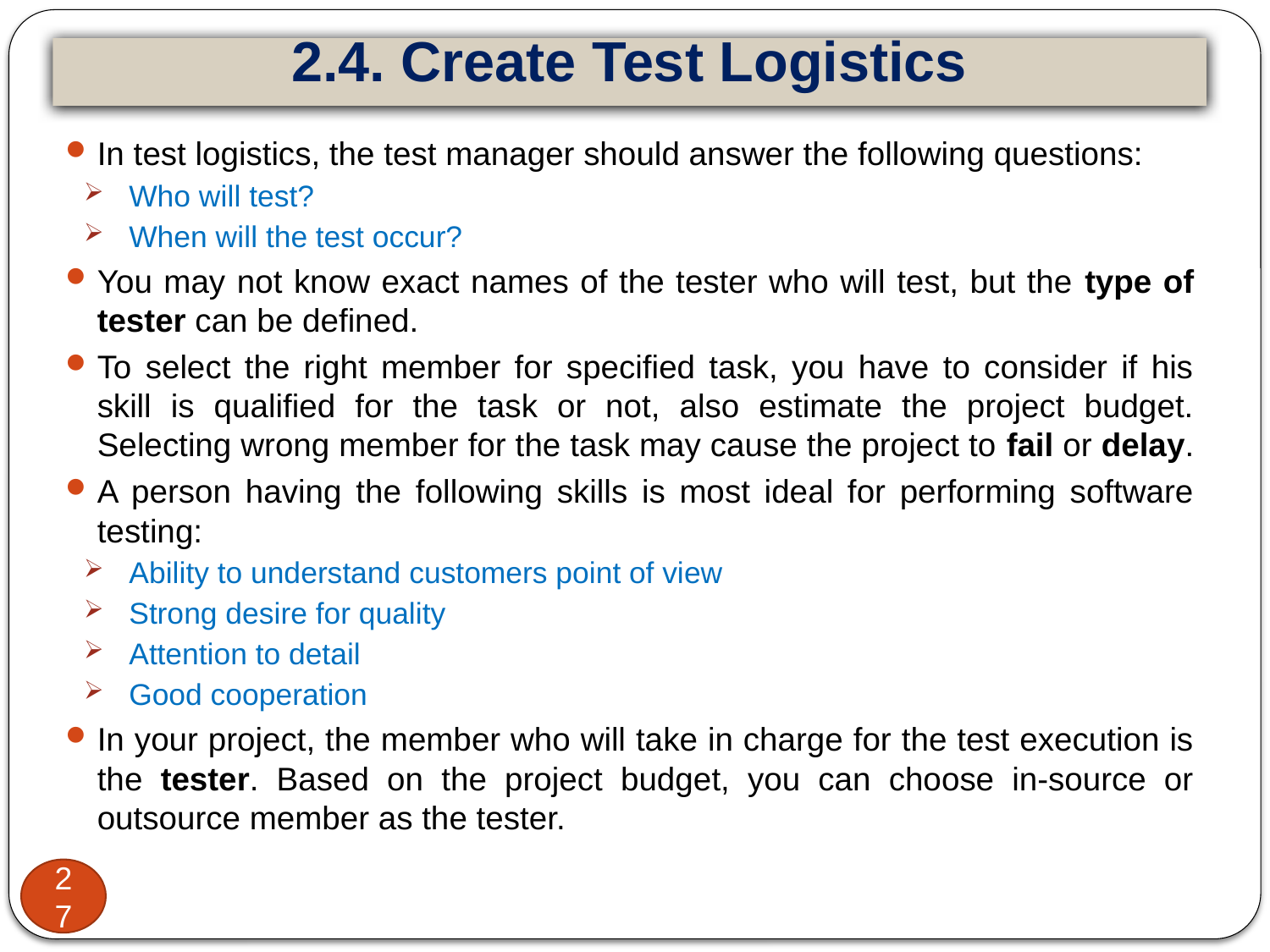

# 2.4. Create Test Logistics
In test logistics, the test manager should answer the following questions:
Who will test?
When will the test occur?
You may not know exact names of the tester who will test, but the type of tester can be defined.
To select the right member for specified task, you have to consider if his skill is qualified for the task or not, also estimate the project budget. Selecting wrong member for the task may cause the project to fail or delay.
A person having the following skills is most ideal for performing software testing:
Ability to understand customers point of view
Strong desire for quality
Attention to detail
Good cooperation
In your project, the member who will take in charge for the test execution is the tester. Based on the project budget, you can choose in-source or outsource member as the tester.
27